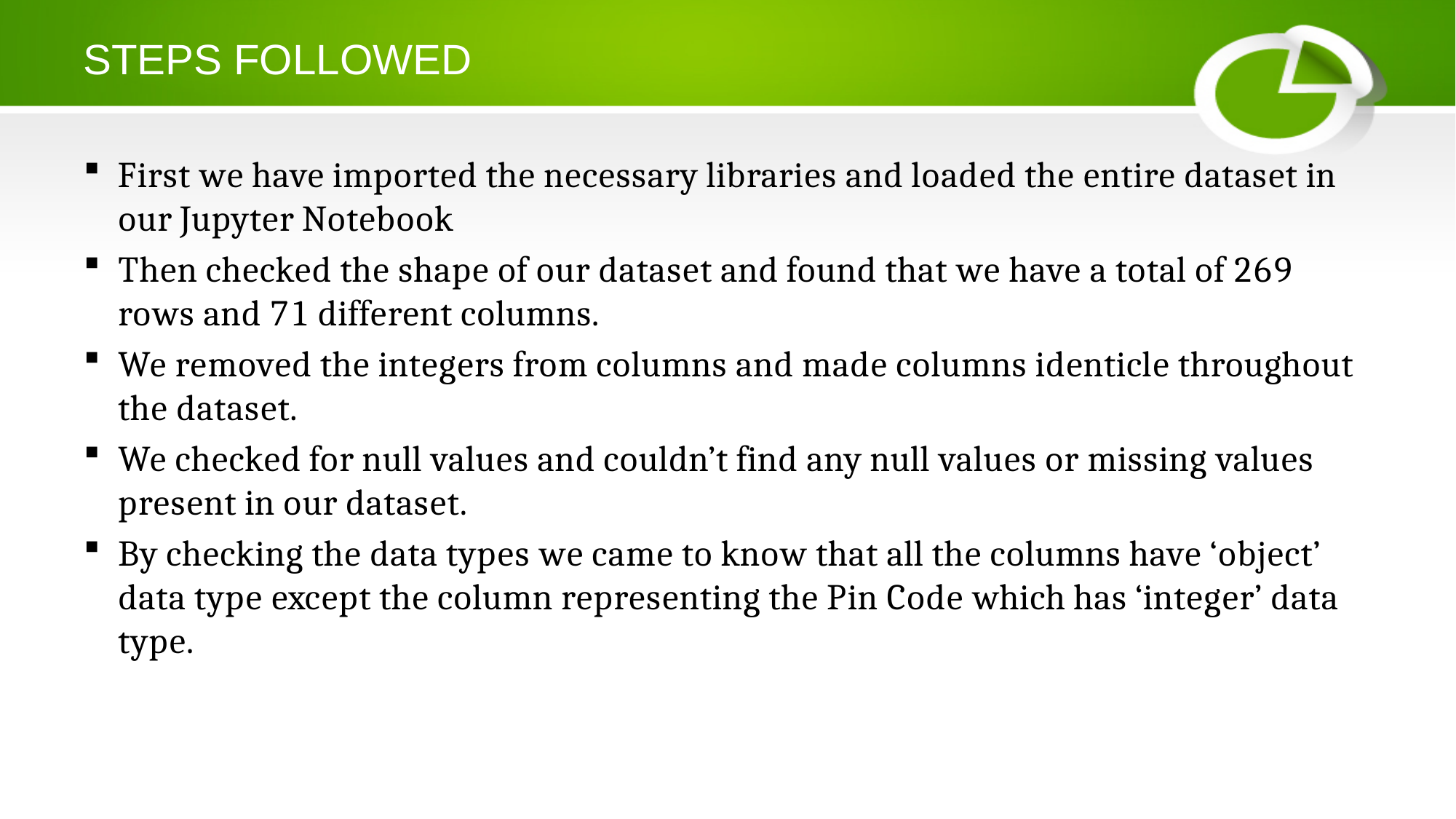

# STEPS FOLLOWED
First we have imported the necessary libraries and loaded the entire dataset in our Jupyter Notebook
Then checked the shape of our dataset and found that we have a total of 269 rows and 71 different columns.
We removed the integers from columns and made columns identicle throughout the dataset.
We checked for null values and couldn’t find any null values or missing values present in our dataset.
By checking the data types we came to know that all the columns have ‘object’ data type except the column representing the Pin Code which has ‘integer’ data type.